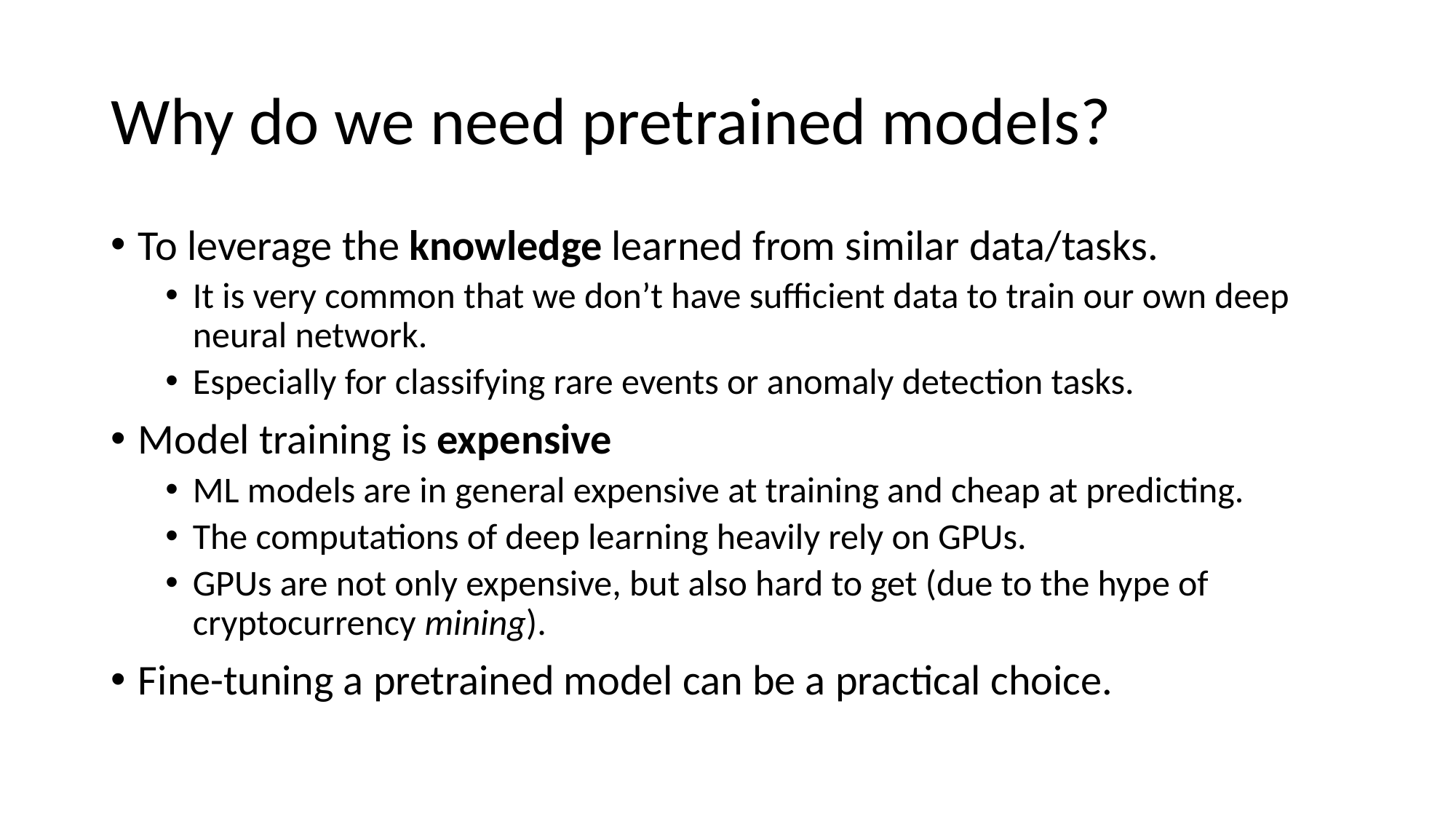

# Why do we need pretrained models?
To leverage the knowledge learned from similar data/tasks.
It is very common that we don’t have sufficient data to train our own deep neural network.
Especially for classifying rare events or anomaly detection tasks.
Model training is expensive
ML models are in general expensive at training and cheap at predicting.
The computations of deep learning heavily rely on GPUs.
GPUs are not only expensive, but also hard to get (due to the hype of cryptocurrency mining).
Fine-tuning a pretrained model can be a practical choice.